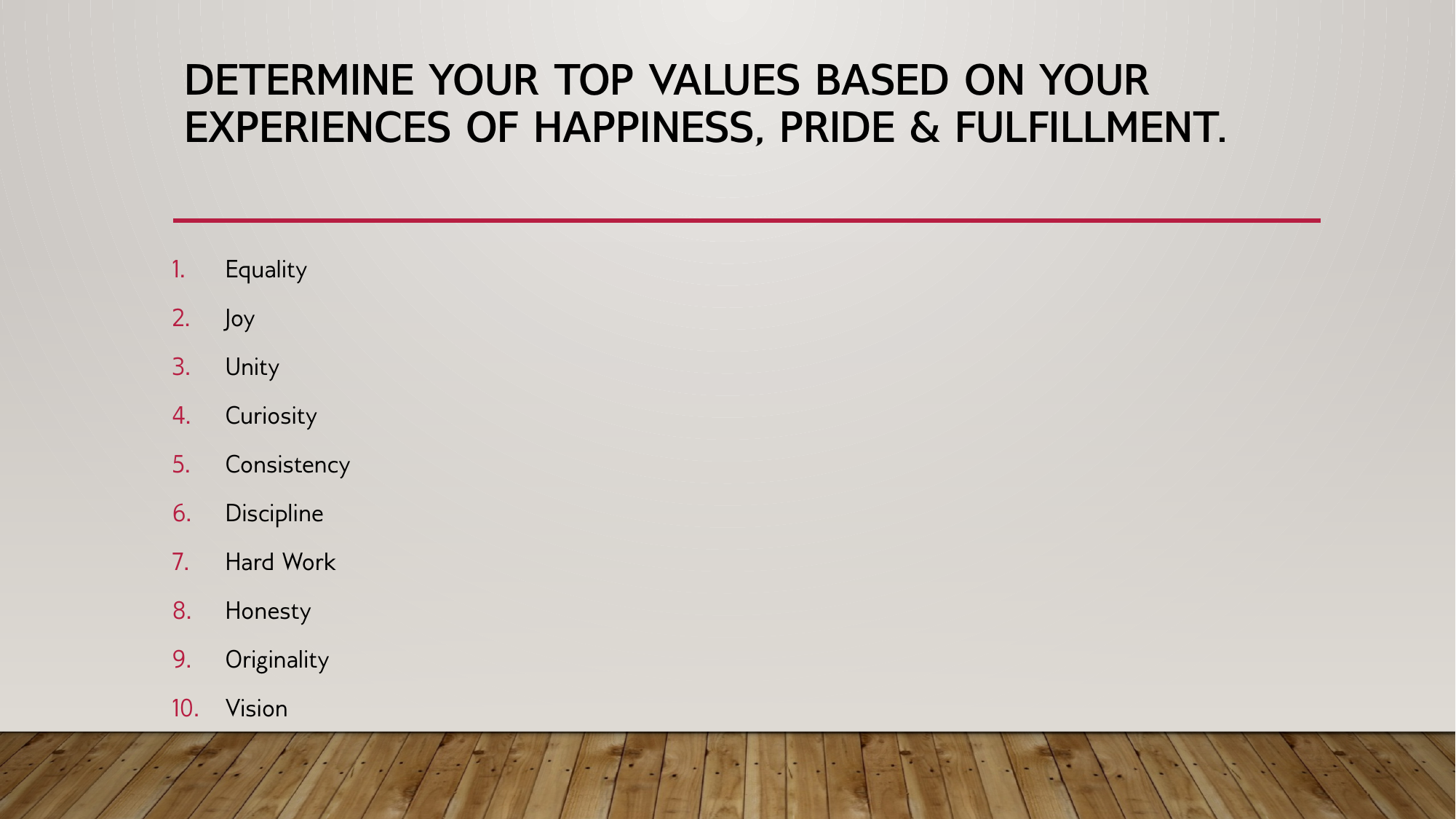

# DETERMINE YOUR TOP VALUES BASED ON YOUR EXPERIENCES OF HAPPINESS, PRIDE & FULFILLMENT.
Equality
Joy
Unity
Curiosity
Consistency
Discipline
Hard Work
Honesty
Originality
Vision